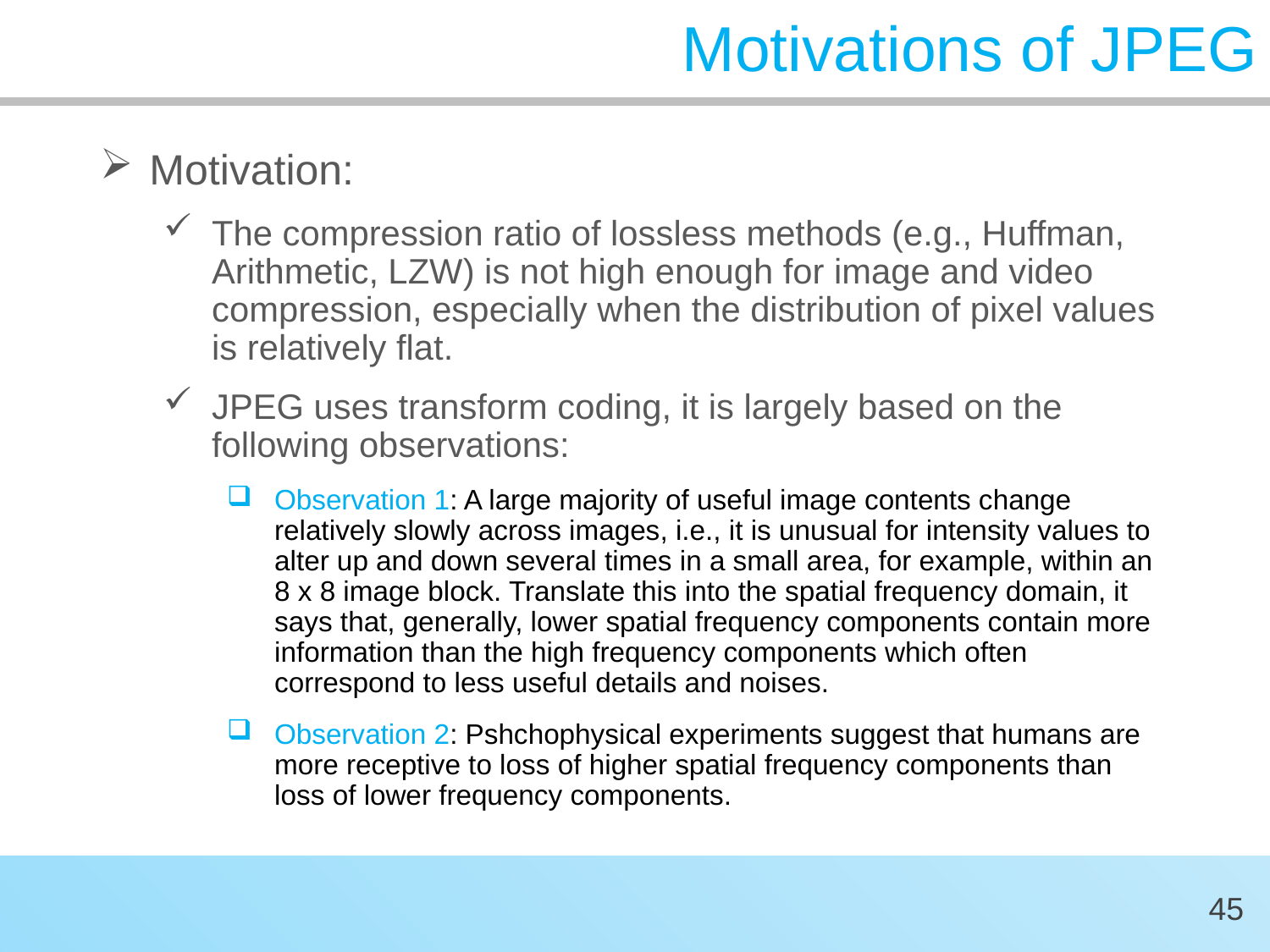

# Motivations of JPEG
Motivation:
The compression ratio of lossless methods (e.g., Huffman, Arithmetic, LZW) is not high enough for image and video compression, especially when the distribution of pixel values is relatively flat.
JPEG uses transform coding, it is largely based on the following observations:
Observation 1: A large majority of useful image contents change relatively slowly across images, i.e., it is unusual for intensity values to alter up and down several times in a small area, for example, within an 8 x 8 image block. Translate this into the spatial frequency domain, it says that, generally, lower spatial frequency components contain more information than the high frequency components which often correspond to less useful details and noises.
Observation 2: Pshchophysical experiments suggest that humans are more receptive to loss of higher spatial frequency components than loss of lower frequency components.
45